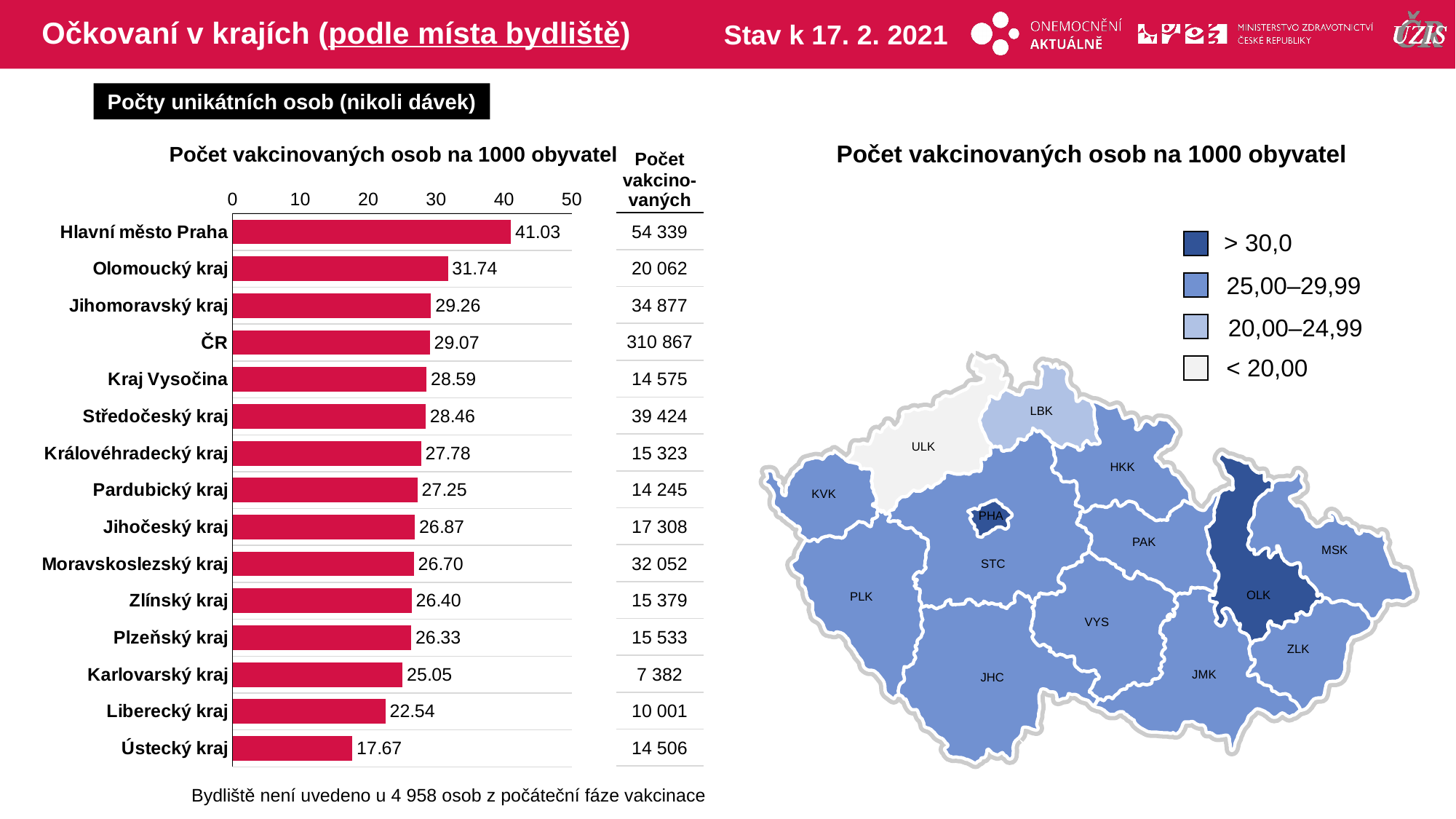

# Očkovaní v krajích (podle místa bydliště)
Stav k 17. 2. 2021
Počty unikátních osob (nikoli dávek)
Počet vakcinovaných osob na 1000 obyvatel
Počet vakcinovaných osob na 1000 obyvatel
| Počet vakcino-vaných |
| --- |
| 54 339 |
| 20 062 |
| 34 877 |
| 310 867 |
| 14 575 |
| 39 424 |
| 15 323 |
| 14 245 |
| 17 308 |
| 32 052 |
| 15 379 |
| 15 533 |
| 7 382 |
| 10 001 |
| 14 506 |

### Chart

| Category | počet na 1000 |
|---|---|
| Hlavní město Praha | 41.03295609604335 |
| Olomoucký kraj | 31.74291749404682 |
| Jihomoravský kraj | 29.259498200067284 |
| ČR | 29.06945700737586 |
| Kraj Vysočina | 28.588913974339608 |
| Středočeský kraj | 28.462084365418395 |
| Královéhradecký kraj | 27.776821046792605 |
| Pardubický kraj | 27.254707631318137 |
| Jihočeský kraj | 26.872313040400073 |
| Moravskoslezský kraj | 26.69800814467502 |
| Zlínský kraj | 26.39922410759499 |
| Plzeňský kraj | 26.331626261444754 |
| Karlovarský kraj | 25.052262916406484 |
| Liberecký kraj | 22.540512520002707 |
| Ústecký kraj | 17.669449976551984 |
> 30,0

25,00–29,99

20,00–24,99

< 20,00

LBK

ULK

HKK

KVK

PHA

PAK
MSK

STC
OLK

PLK

VYS
ZLK
JMK
JHC
Bydliště není uvedeno u 4 958 osob z počáteční fáze vakcinace